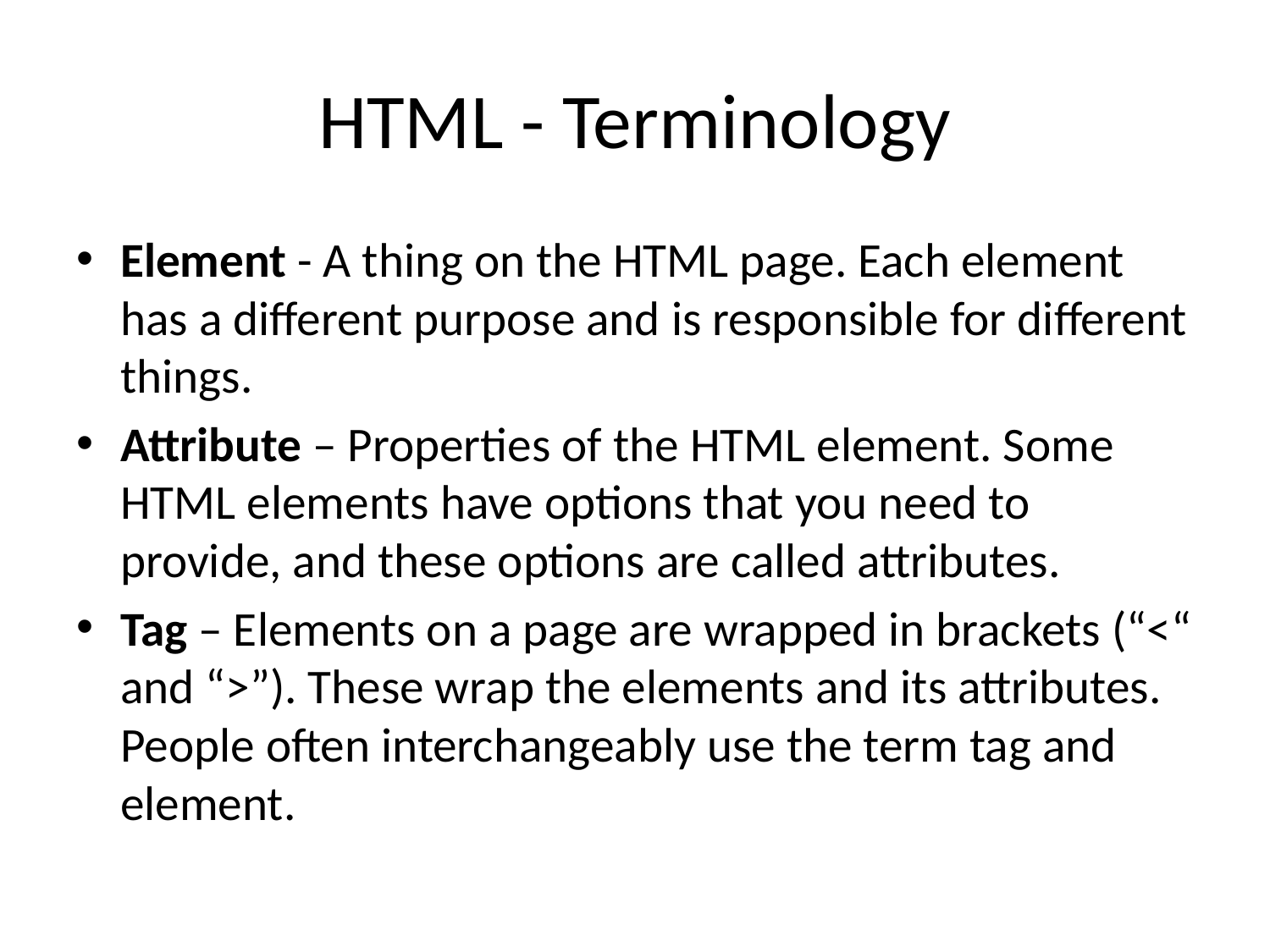

# HTML - Terminology
Element - A thing on the HTML page. Each element has a different purpose and is responsible for different things.
Attribute – Properties of the HTML element. Some HTML elements have options that you need to provide, and these options are called attributes.
Tag – Elements on a page are wrapped in brackets (“<“ and “>”). These wrap the elements and its attributes. People often interchangeably use the term tag and element.